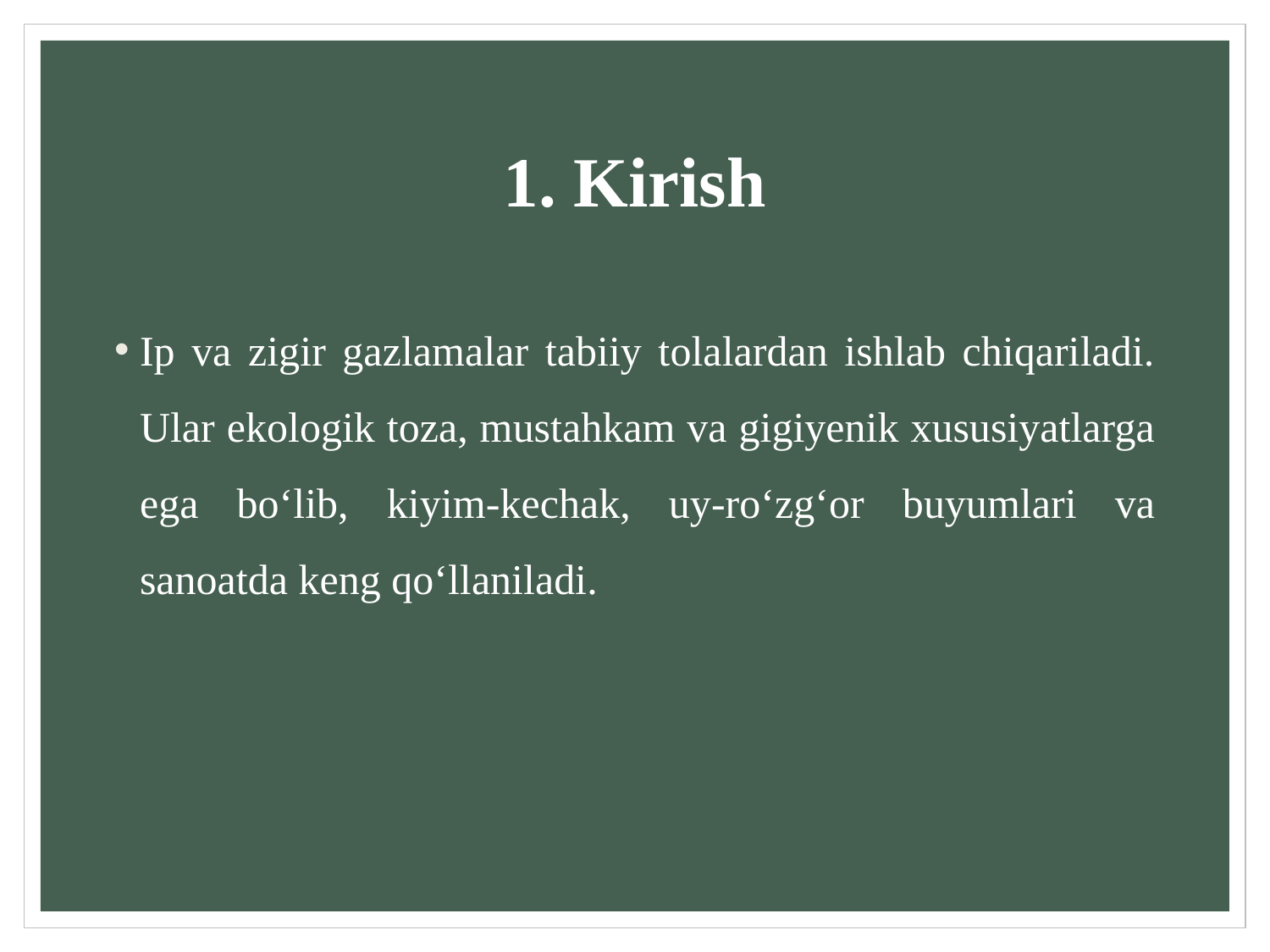

# 1. Kirish
Ip va zigir gazlamalar tabiiy tolalardan ishlab chiqariladi. Ular ekologik toza, mustahkam va gigiyenik xususiyatlarga ega bo‘lib, kiyim-kechak, uy-ro‘zg‘or buyumlari va sanoatda keng qo‘llaniladi.